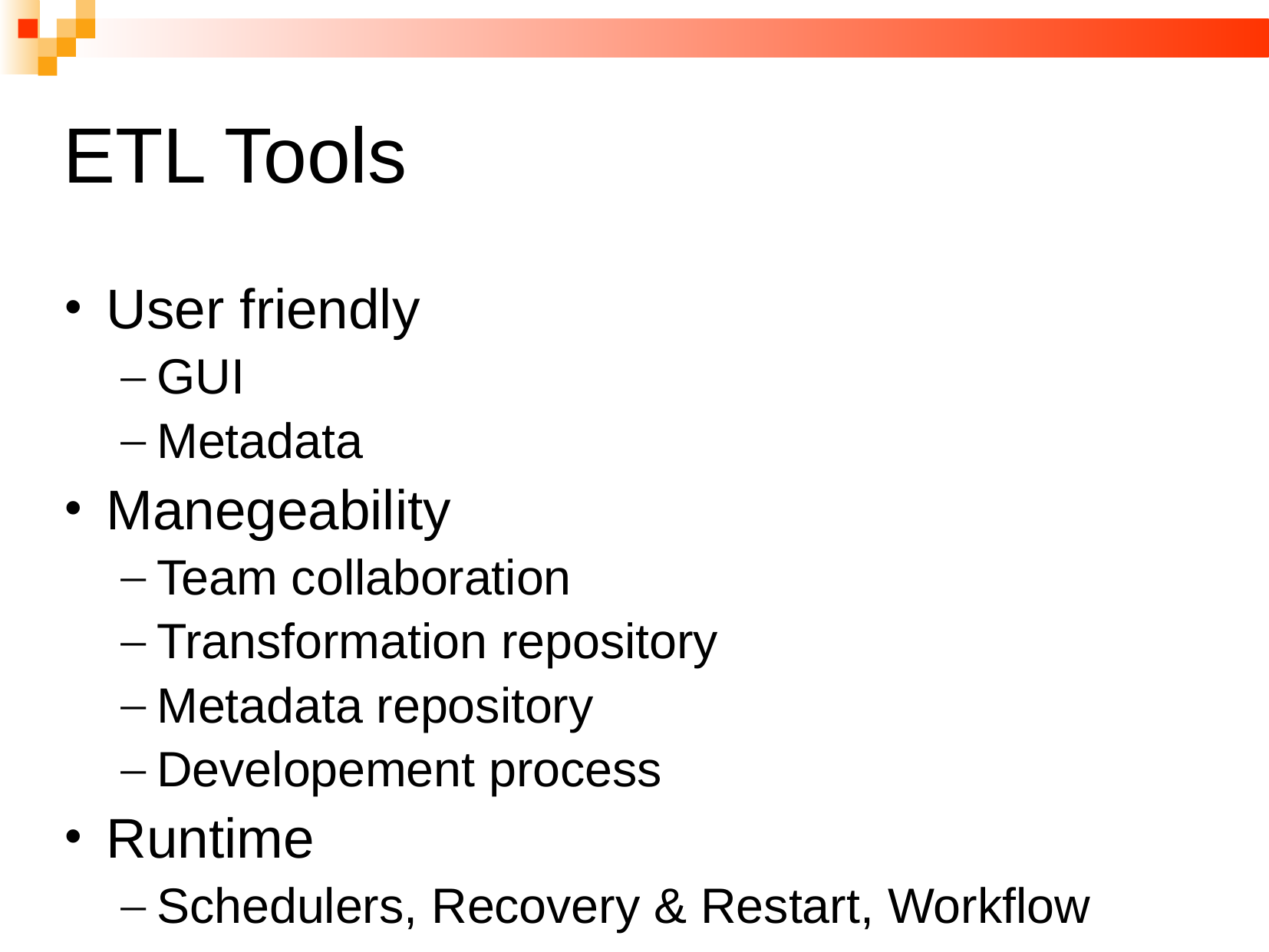

# ETL Tools
User friendly
GUI
Metadata
Manegeability
Team collaboration
Transformation repository
Metadata repository
Developement process
Runtime
Schedulers, Recovery & Restart, Workflow